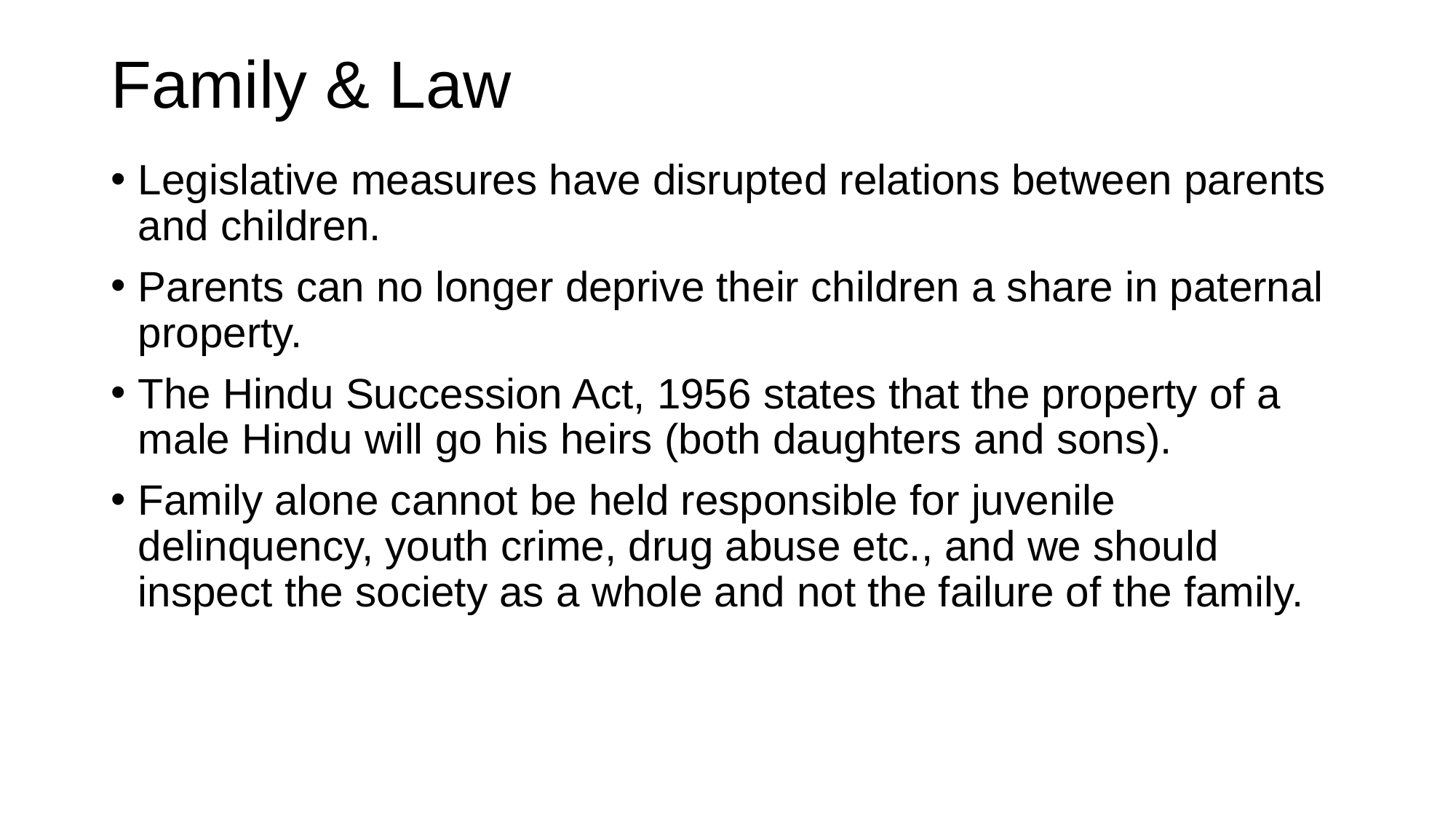

# Family & Law
Legislative measures have disrupted relations between parents and children.
Parents can no longer deprive their children a share in paternal property.
The Hindu Succession Act, 1956 states that the property of a male Hindu will go his heirs (both daughters and sons).
Family alone cannot be held responsible for juvenile delinquency, youth crime, drug abuse etc., and we should inspect the society as a whole and not the failure of the family.